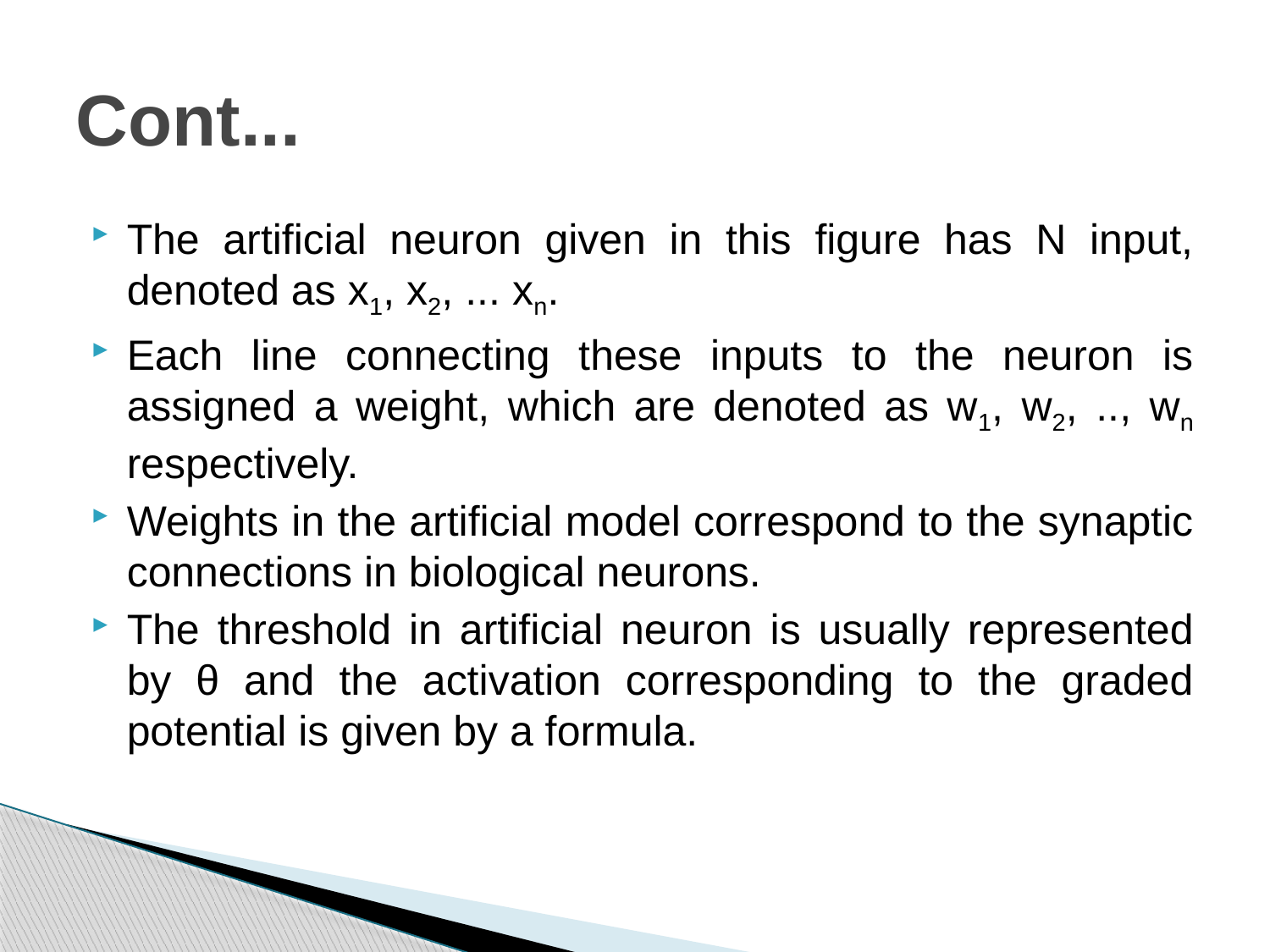

# Cont...
The artificial neuron given in this figure has N input, denoted as x1, x2, ... xn.
Each line connecting these inputs to the neuron is assigned a weight, which are denoted as w1, w2, .., wn respectively.
Weights in the artificial model correspond to the synaptic connections in biological neurons.
The threshold in artificial neuron is usually represented by θ and the activation corresponding to the graded potential is given by a formula.